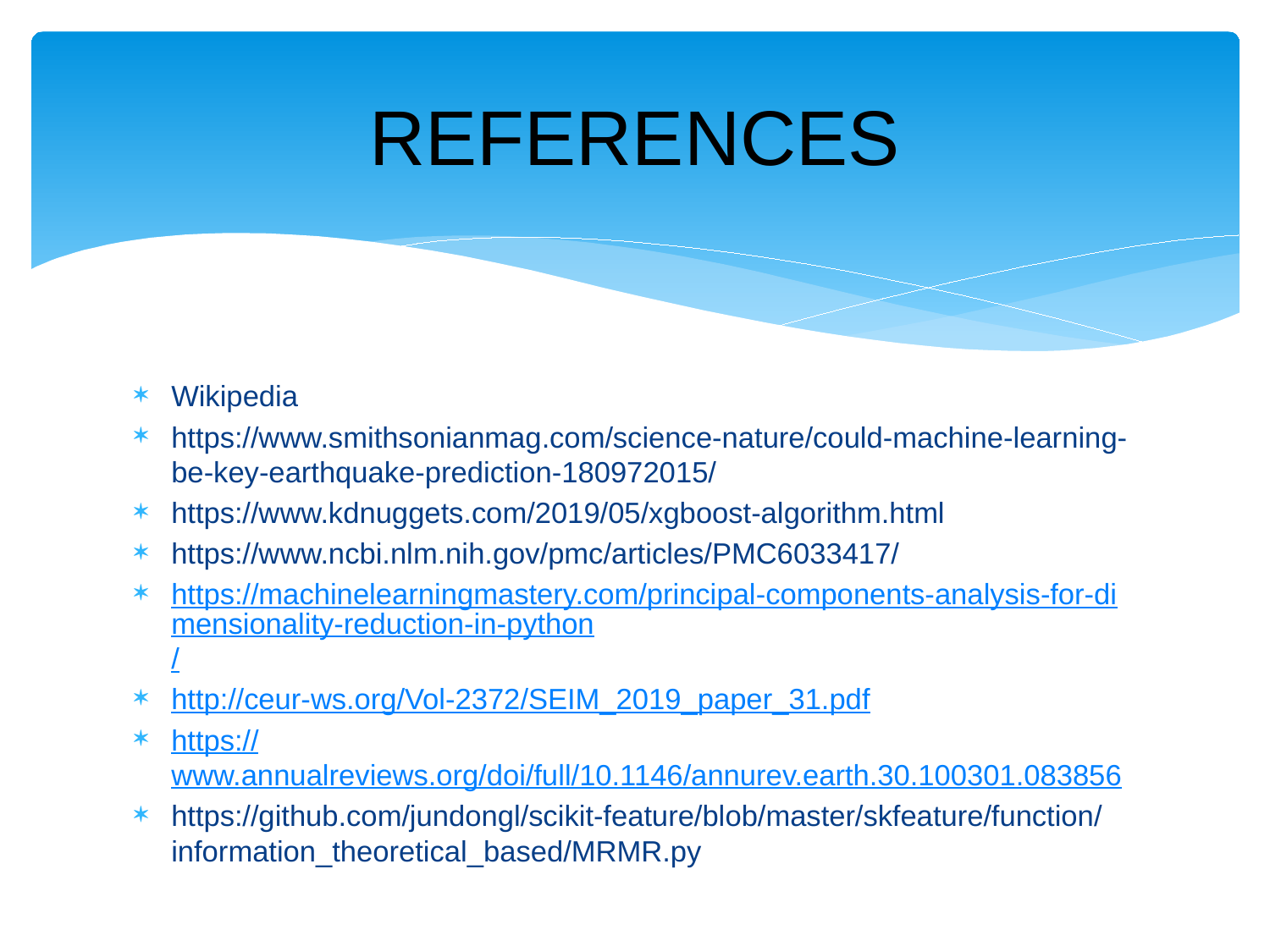

# REFERENCES
Wikipedia
https://www.smithsonianmag.com/science-nature/could-machine-learning-be-key-earthquake-prediction-180972015/
https://www.kdnuggets.com/2019/05/xgboost-algorithm.html
https://www.ncbi.nlm.nih.gov/pmc/articles/PMC6033417/
https://machinelearningmastery.com/principal-components-analysis-for-dimensionality-reduction-in-python/
http://ceur-ws.org/Vol-2372/SEIM_2019_paper_31.pdf
https://www.annualreviews.org/doi/full/10.1146/annurev.earth.30.100301.083856
https://github.com/jundongl/scikit-feature/blob/master/skfeature/function/information_theoretical_based/MRMR.py